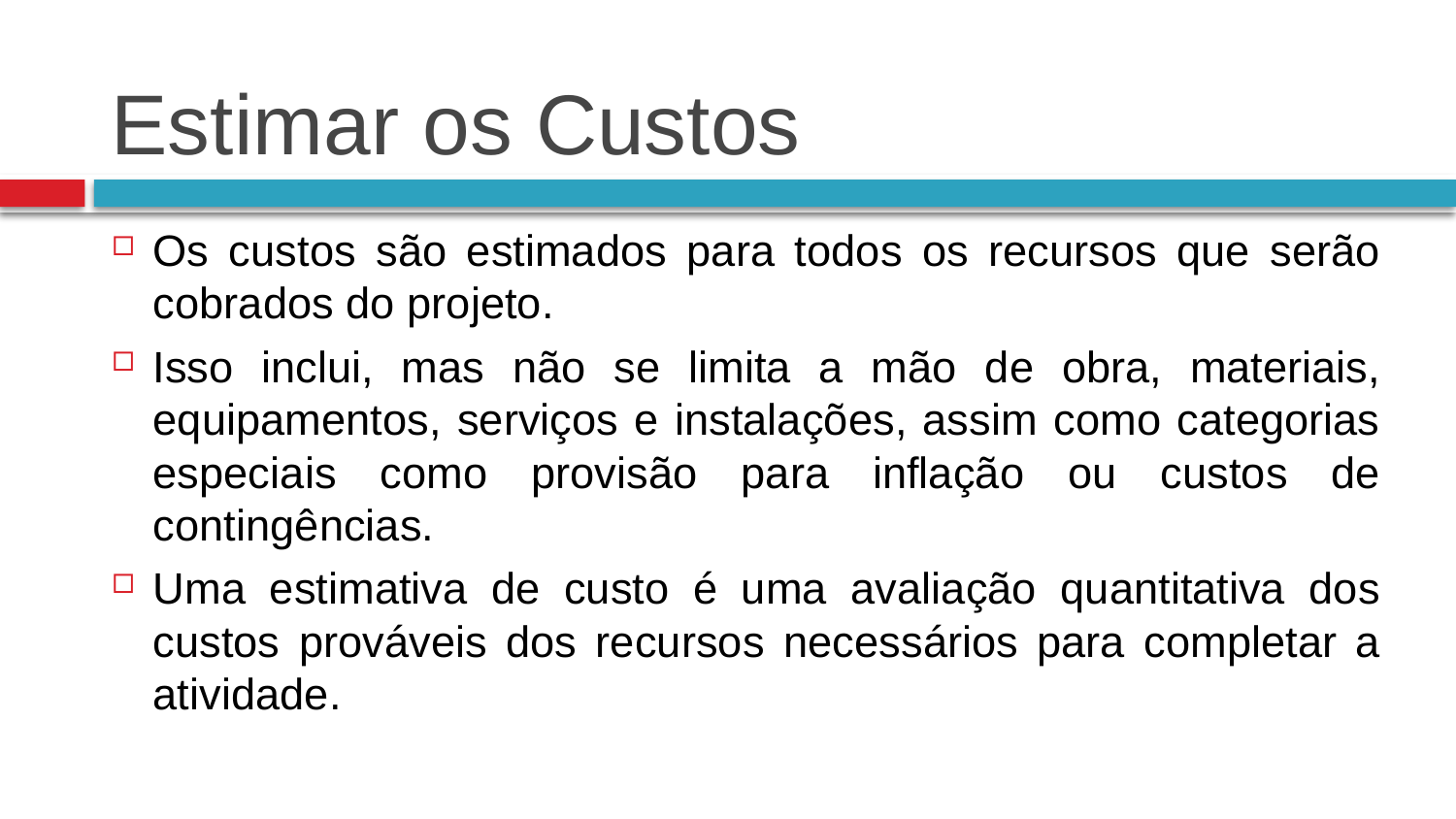

# Estimar os Custos
Os custos são estimados para todos os recursos que serão cobrados do projeto.
Isso inclui, mas não se limita a mão de obra, materiais, equipamentos, serviços e instalações, assim como categorias especiais como provisão para inflação ou custos de contingências.
Uma estimativa de custo é uma avaliação quantitativa dos custos prováveis dos recursos necessários para completar a atividade.